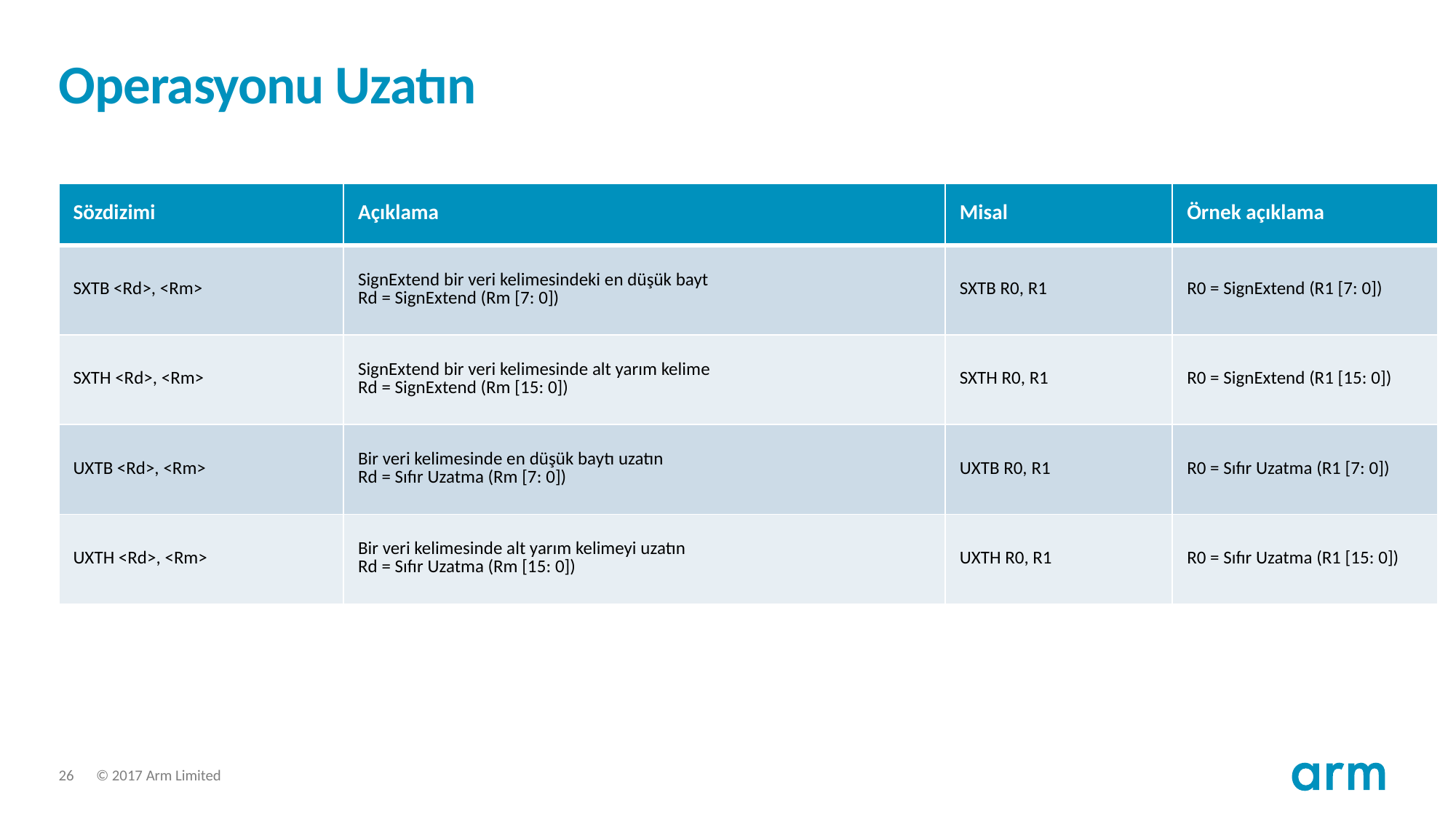

# Operasyonu Uzatın
| Sözdizimi | Açıklama | Misal | Örnek açıklama |
| --- | --- | --- | --- |
| SXTB <Rd>, <Rm> | SignExtend bir veri kelimesindeki en düşük bayt Rd = SignExtend (Rm [7: 0]) | SXTB R0, R1 | R0 = SignExtend (R1 [7: 0]) |
| SXTH <Rd>, <Rm> | SignExtend bir veri kelimesinde alt yarım kelime Rd = SignExtend (Rm [15: 0]) | SXTH R0, R1 | R0 = SignExtend (R1 [15: 0]) |
| UXTB <Rd>, <Rm> | Bir veri kelimesinde en düşük baytı uzatın Rd = Sıfır Uzatma (Rm [7: 0]) | UXTB R0, R1 | R0 = Sıfır Uzatma (R1 [7: 0]) |
| UXTH <Rd>, <Rm> | Bir veri kelimesinde alt yarım kelimeyi uzatın Rd = Sıfır Uzatma (Rm [15: 0]) | UXTH R0, R1 | R0 = Sıfır Uzatma (R1 [15: 0]) |